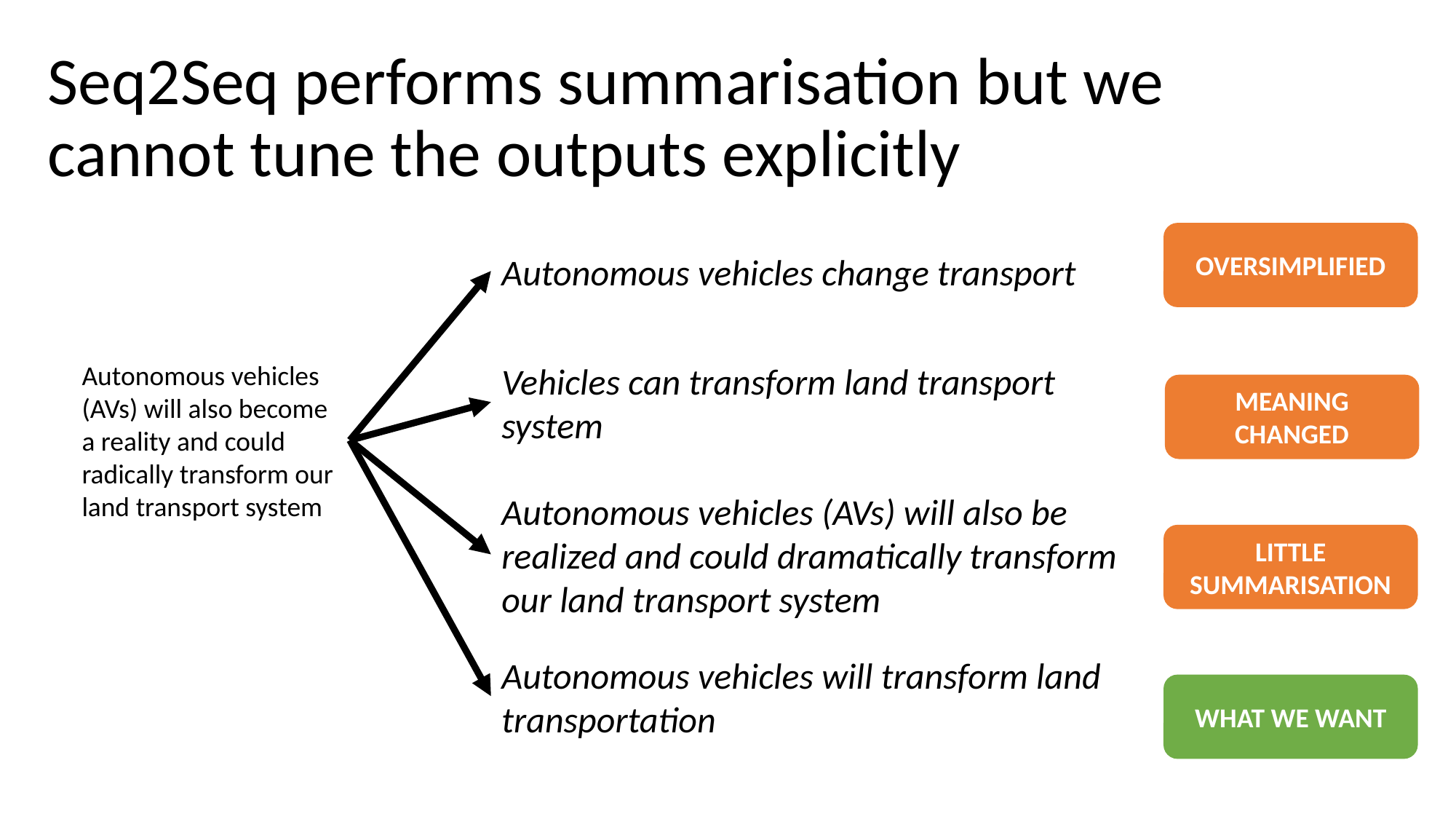

# Seq2Seq performs summarisation but we cannot tune the outputs explicitly
OVERSIMPLIFIED
Autonomous vehicles change transport
Autonomous vehicles (AVs) will also become a reality and could radically transform our land transport system
Vehicles can transform land transport system
MEANING CHANGED
Autonomous vehicles (AVs) will also be realized and could dramatically transform our land transport system
LITTLE SUMMARISATION
Autonomous vehicles will transform land transportation
WHAT WE WANT